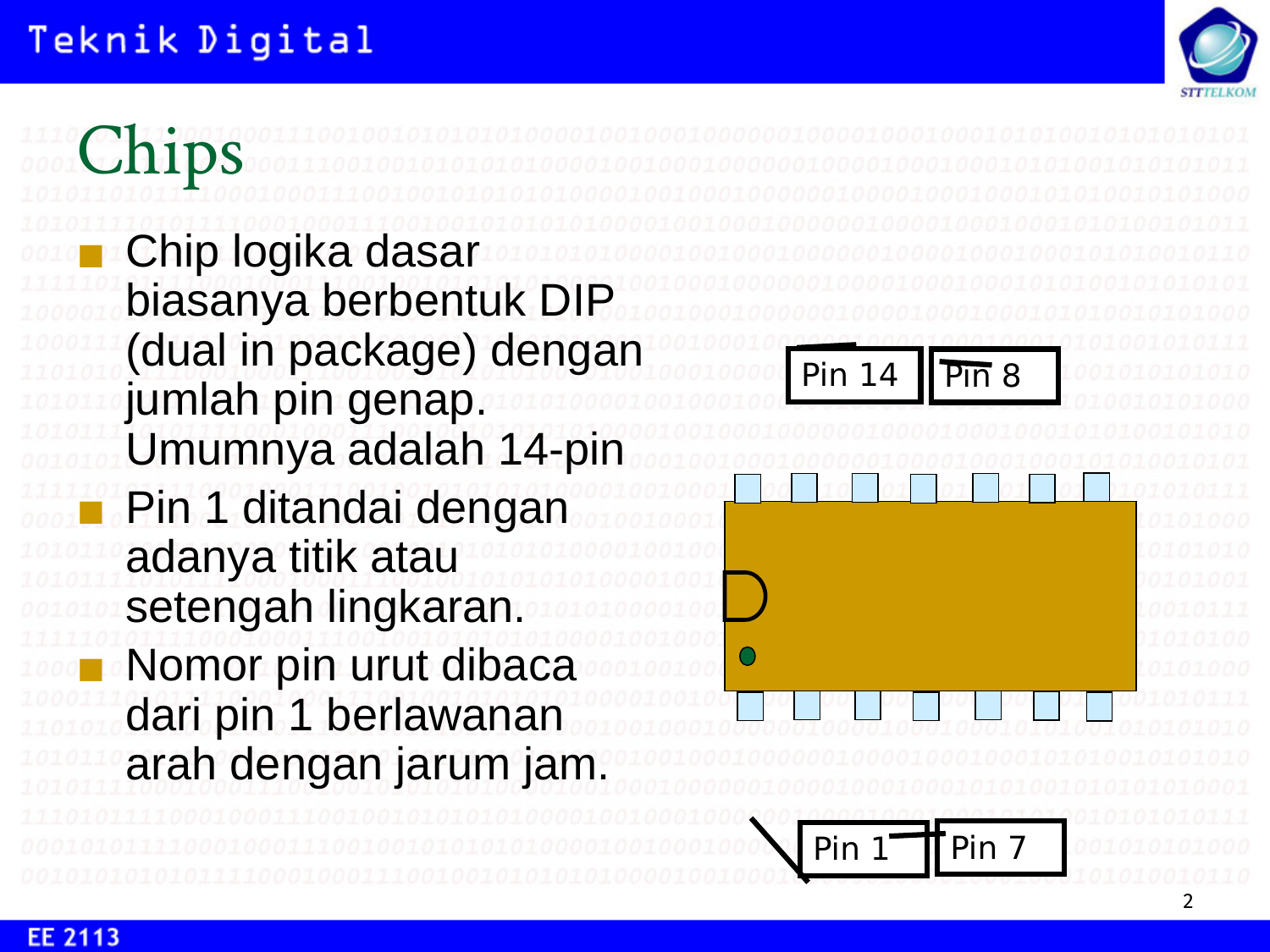

# Chips
Chip logika dasar biasanya berbentuk DIP (dual in package) dengan jumlah pin genap. Umumnya adalah 14-pin
Pin 1 ditandai dengan adanya titik atau setengah lingkaran.
Nomor pin urut dibaca dari pin 1 berlawanan arah dengan jarum jam.
Pin 14
Pin 8

Pin 7
Pin 1
2